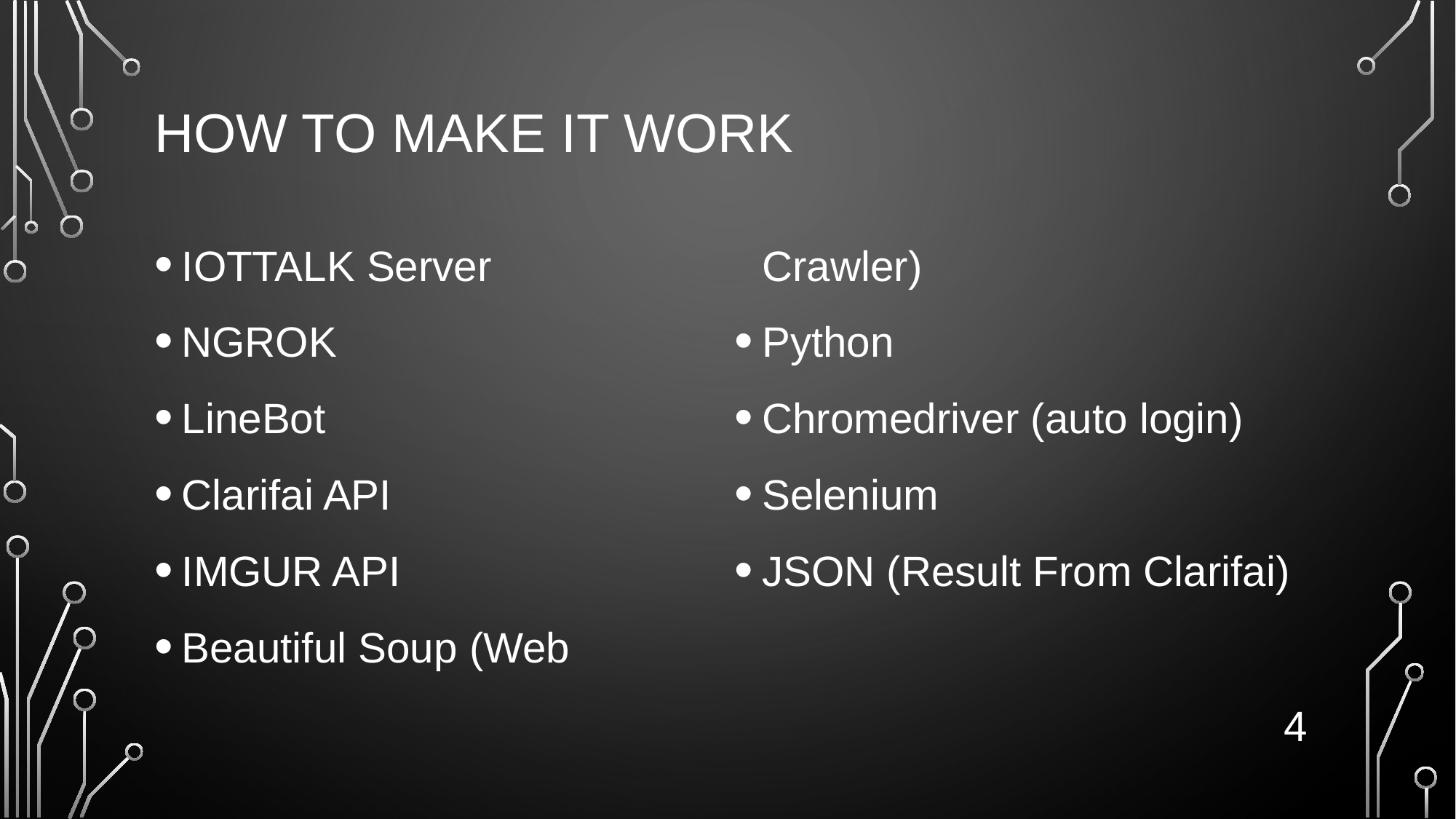

# How to make it work
IOTTALK Server
NGROK
LineBot
Clarifai API
IMGUR API
Beautiful Soup (Web Crawler)
Python
Chromedriver (auto login)
Selenium
JSON (Result From Clarifai)

4